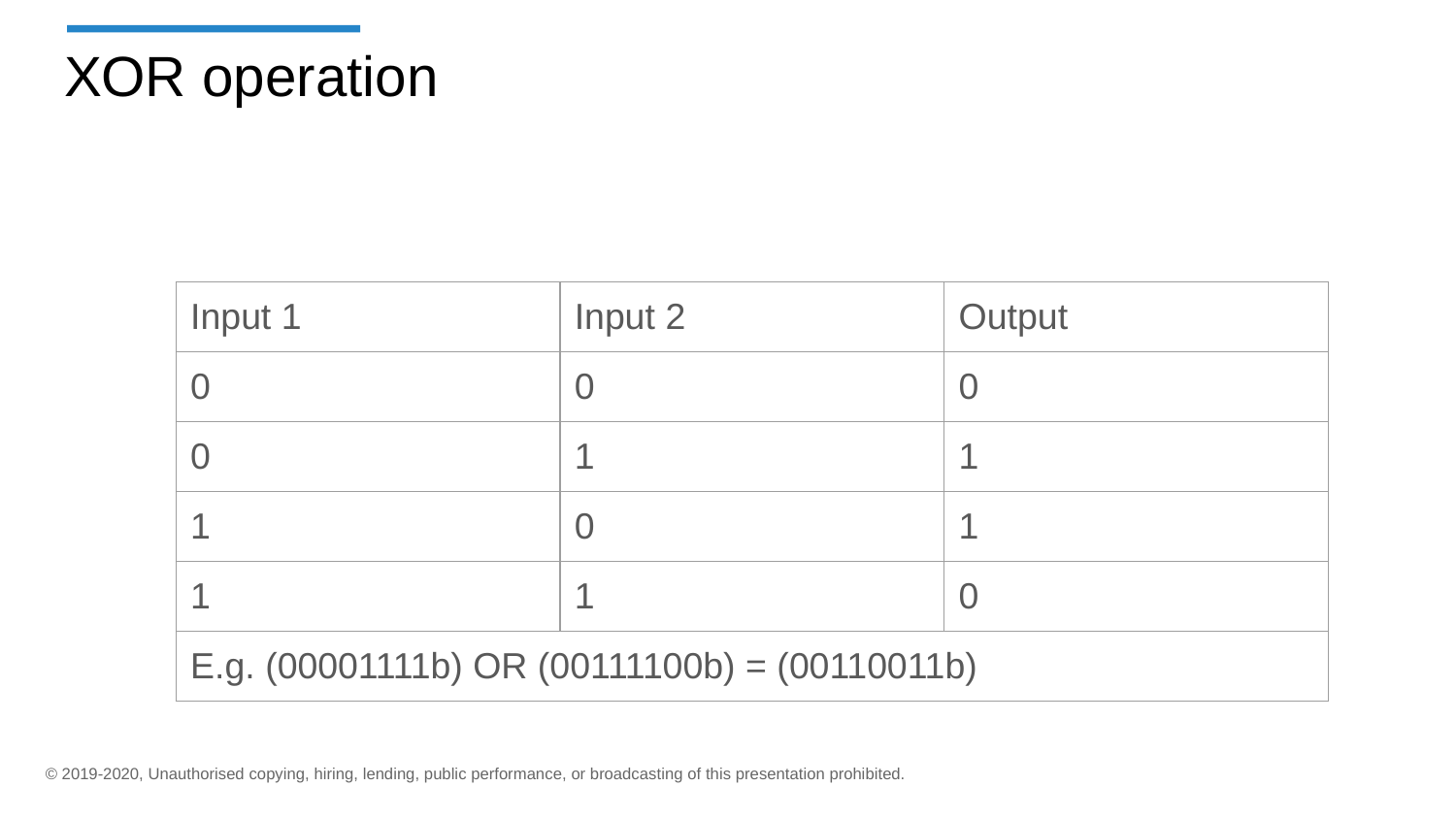

# XOR operation
| Input 1 | Input 2 | Output |
| --- | --- | --- |
| 0 | 0 | 0 |
| 0 | 1 | 1 |
| 1 | 0 | 1 |
| 1 | 1 | 0 |
| E.g. (00001111b) OR (00111100b) = (00110011b) |  |  |